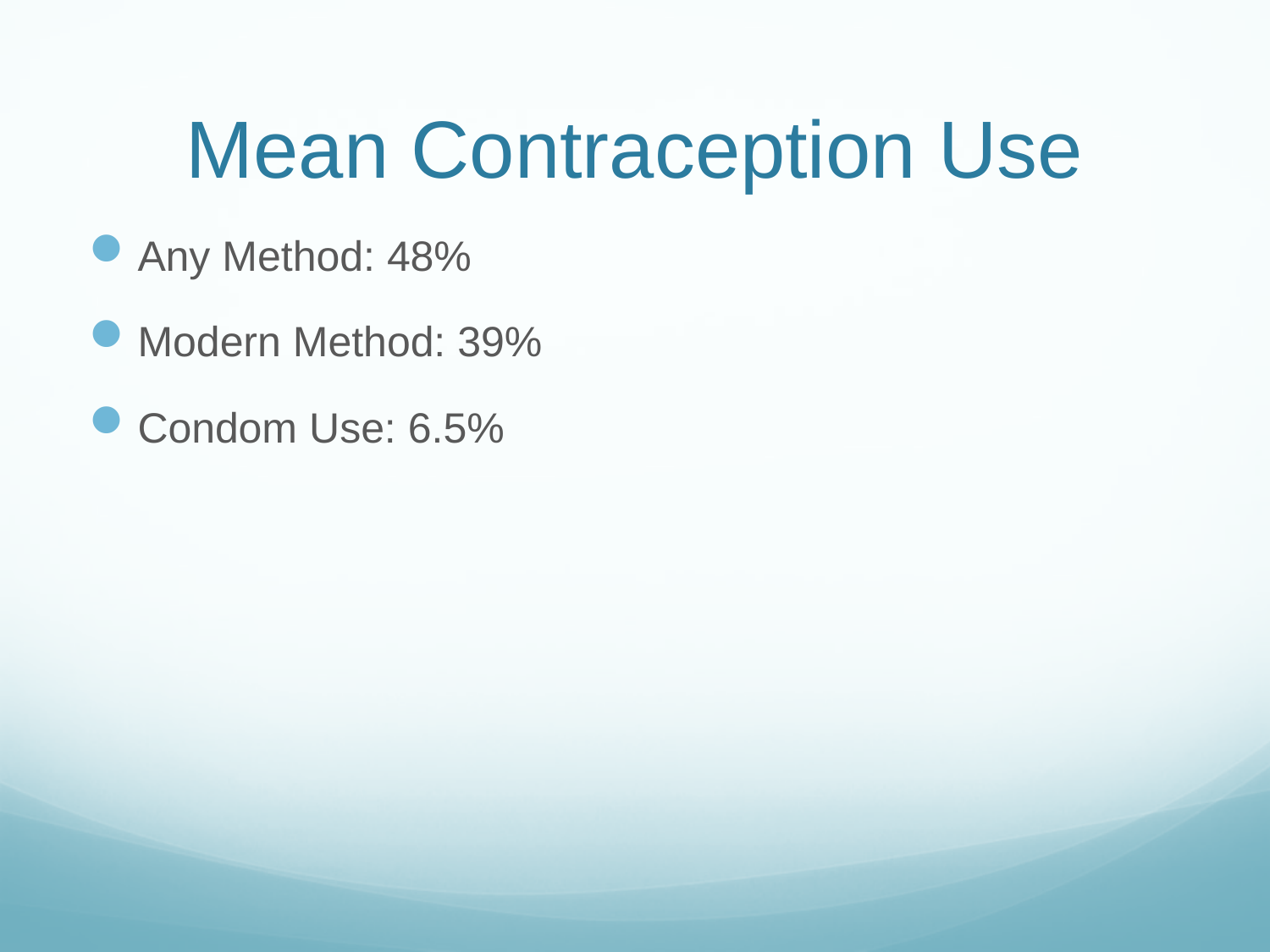

# Mean Contraception Use
Any Method: 48%
Modern Method: 39%
Condom Use: 6.5%